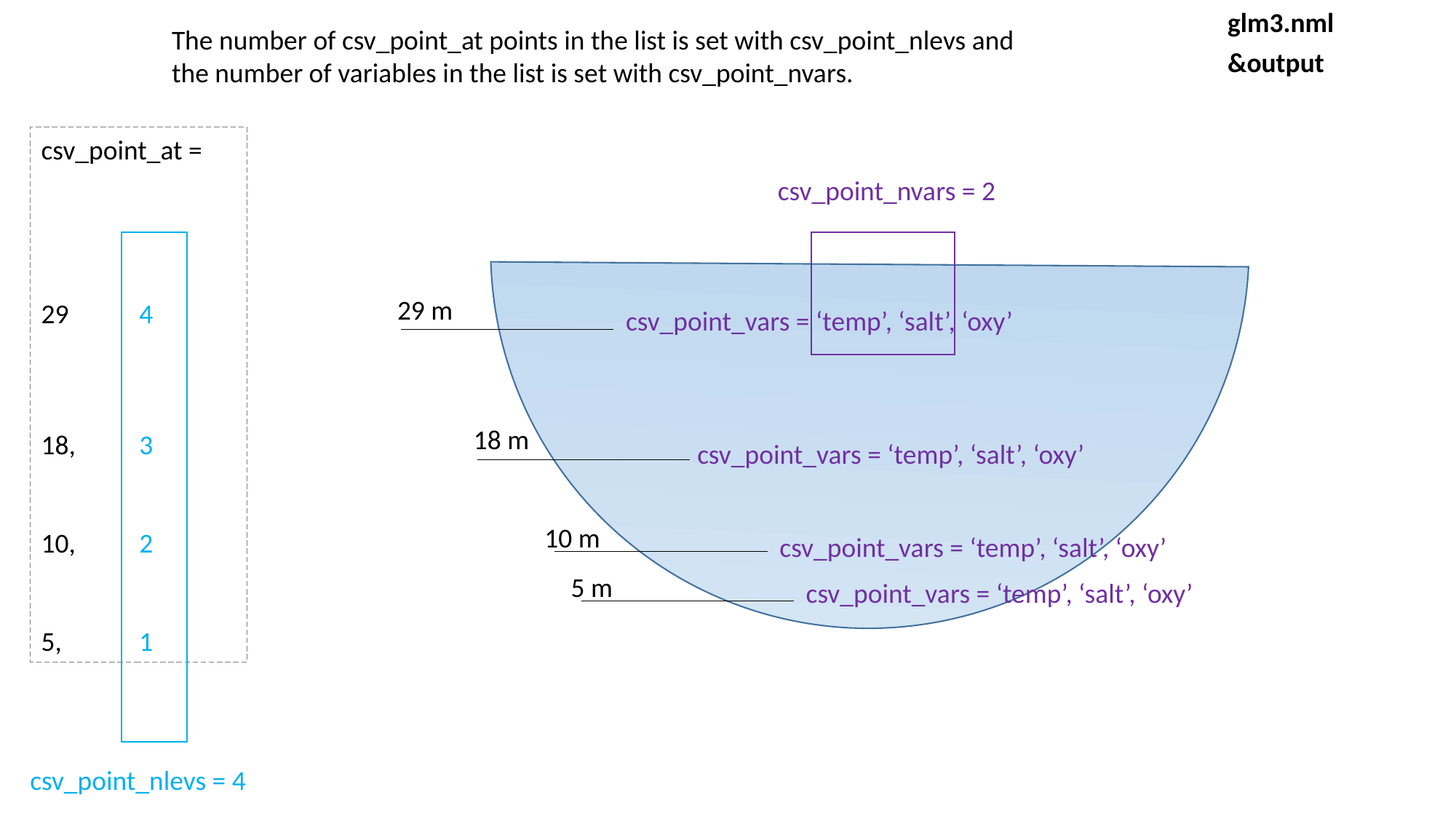

glm3.nml

The number of csv_point_at points in the list is set with csv_point_nlevs and
the number of variables in the list is set with csv_point_nvars.
&output
csv_point_at =

29

18,

10,

5,

4

3

2

1
csv_point_nvars = 2

29 m
csv_point_vars = ‘temp’, ‘salt’, ‘oxy’
18 m
csv_point_vars = ‘temp’, ‘salt’, ‘oxy’
10 m
csv_point_vars = ‘temp’, ‘salt’, ‘oxy’
5 m
csv_point_vars = ‘temp’, ‘salt’, ‘oxy’
csv_point_nlevs = 4